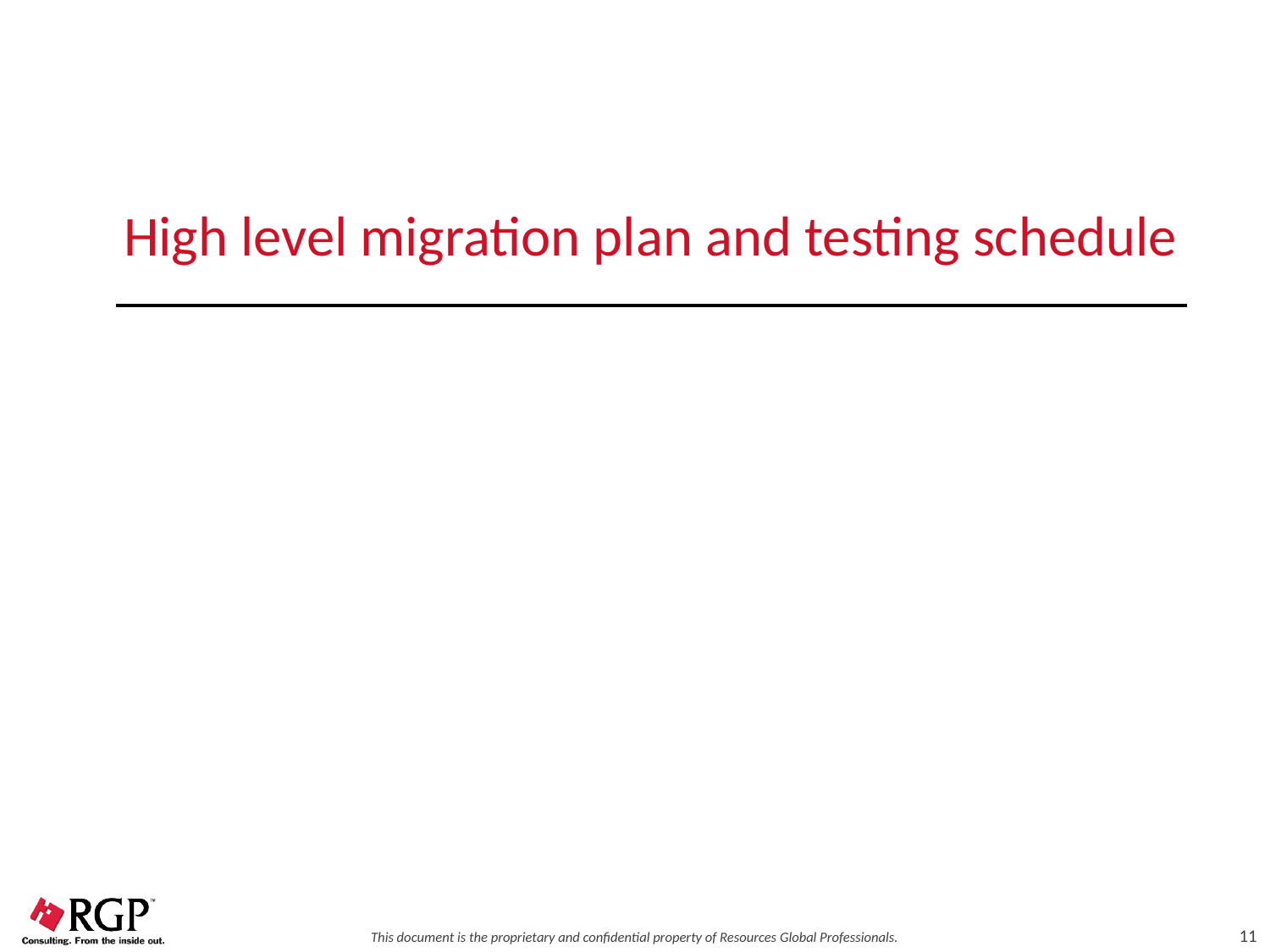

# High level migration plan and testing schedule